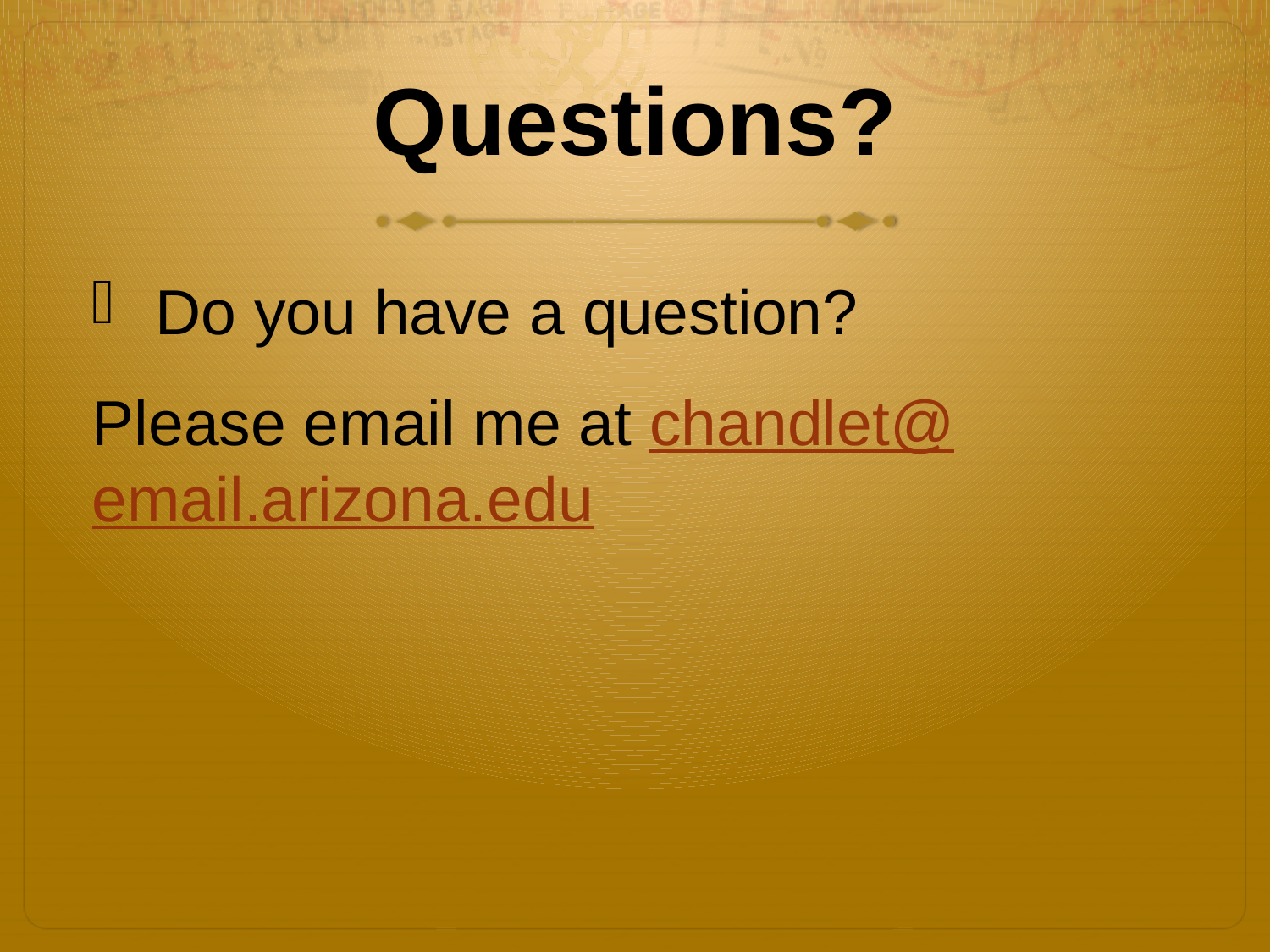

# Questions?
Do you have a question?
Please email me at chandlet@email.arizona.edu